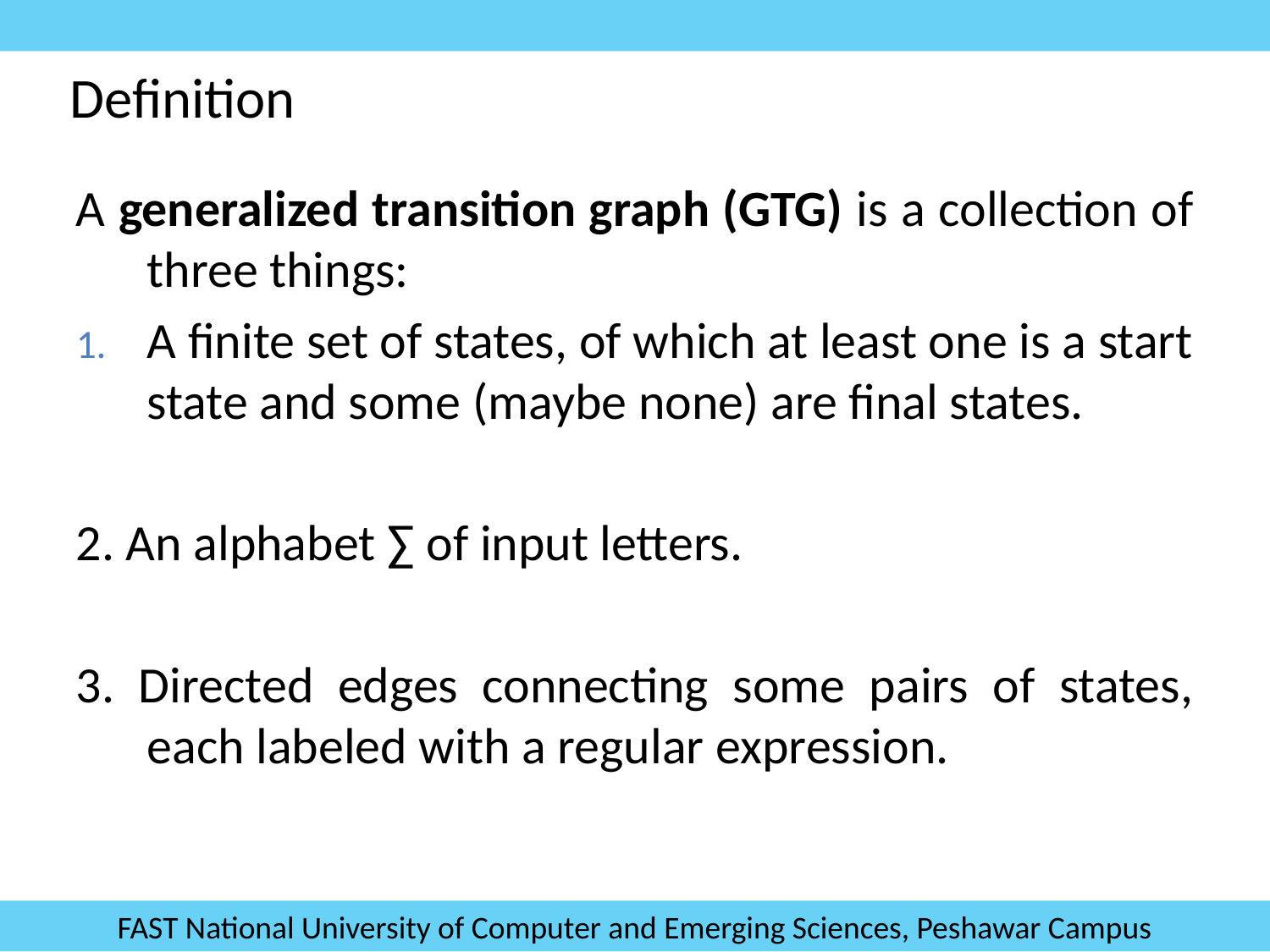

Definition
A generalized transition graph (GTG) is a collection of three things:
A finite set of states, of which at least one is a start state and some (maybe none) are final states.

2. An alphabet ∑ of input letters.

3. Directed edges connecting some pairs of states, each labeled with a regular expression.